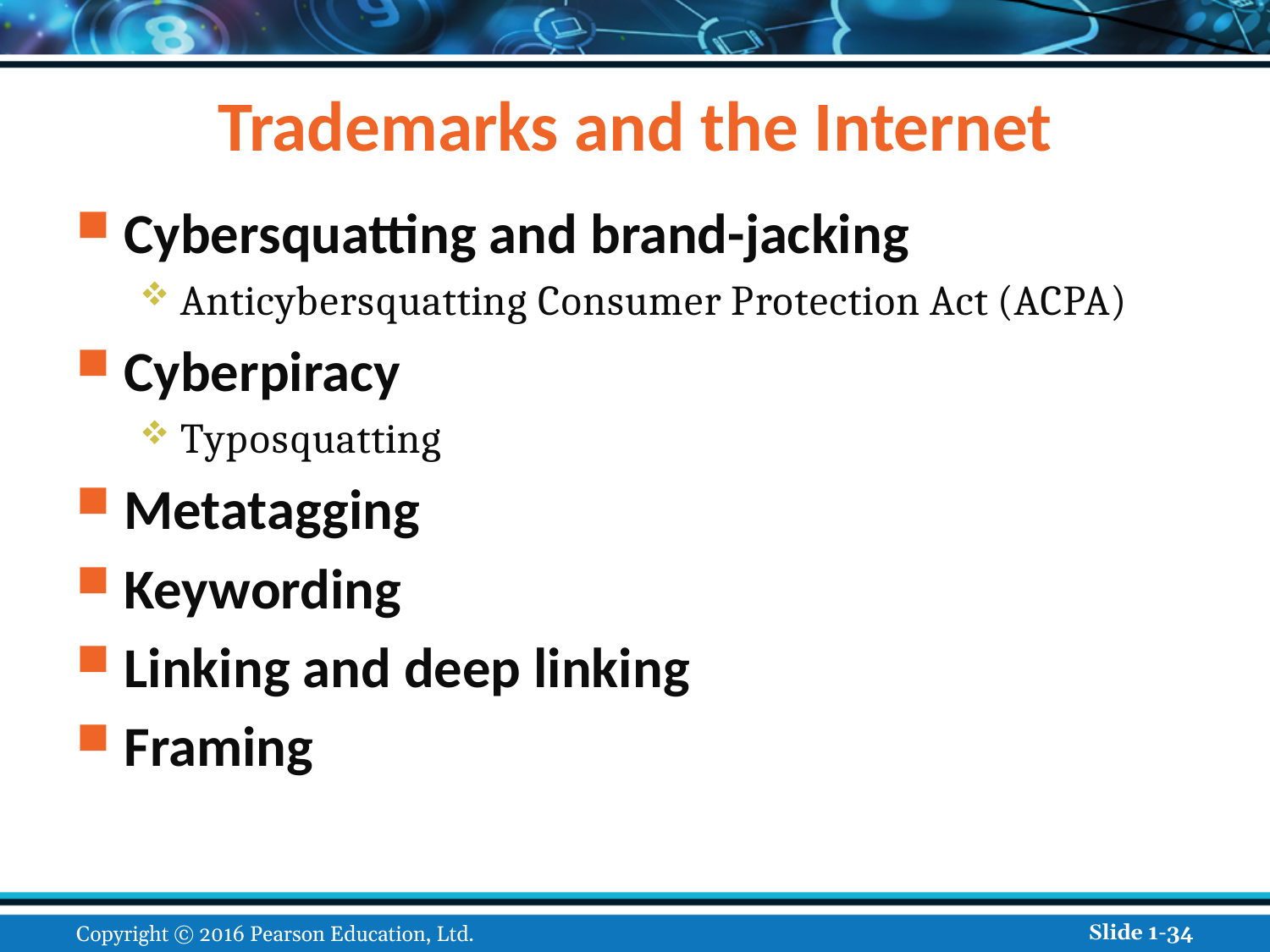

# Trademarks and the Internet
Cybersquatting and brand-jacking
Anticybersquatting Consumer Protection Act (ACPA)
Cyberpiracy
Typosquatting
Metatagging
Keywording
Linking and deep linking
Framing
Copyright © 2016 Pearson Education, Ltd.
Slide 1-34